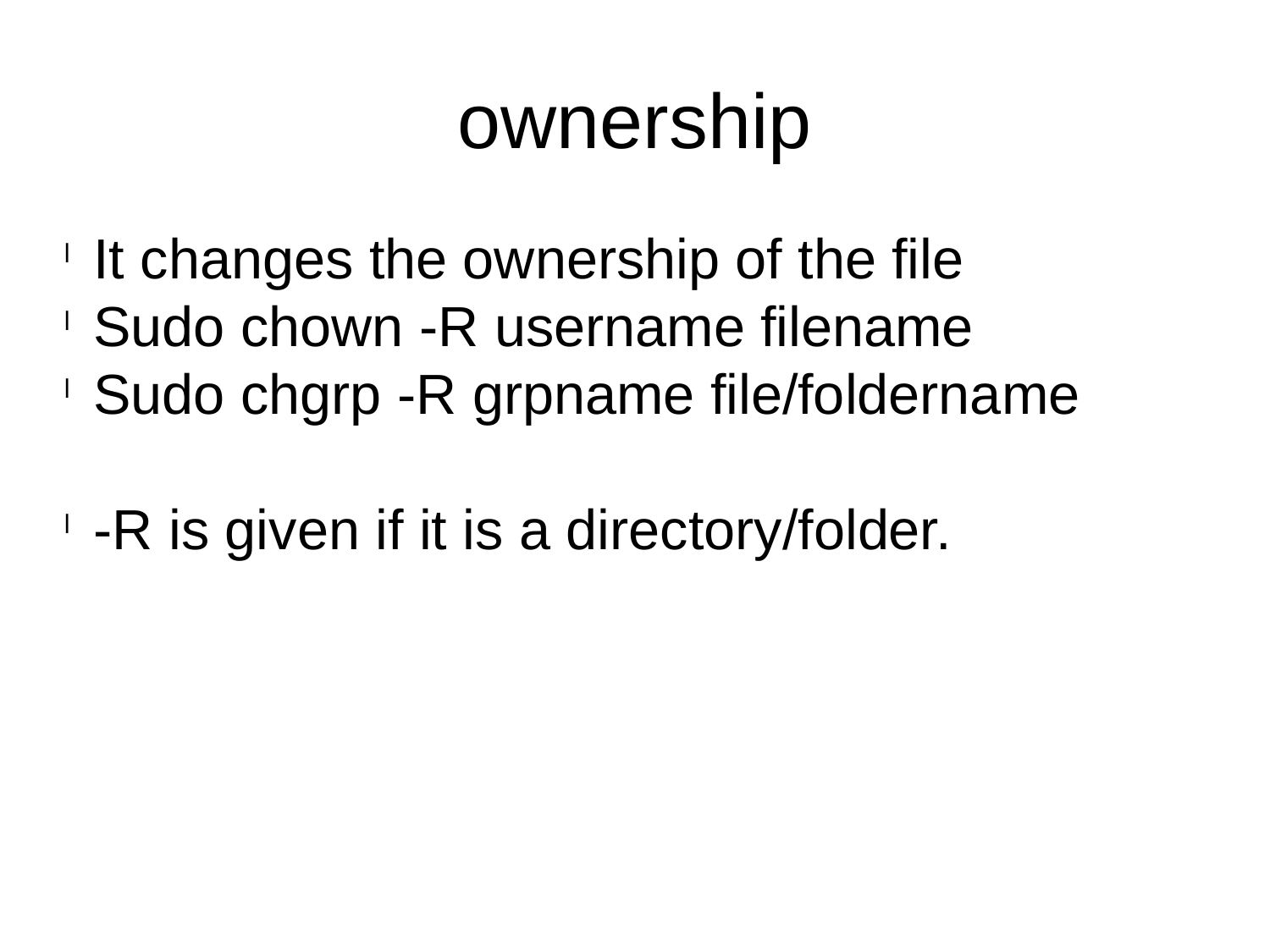

ownership
It changes the ownership of the file
Sudo chown -R username filename
Sudo chgrp -R grpname file/foldername

-R is given if it is a directory/folder.